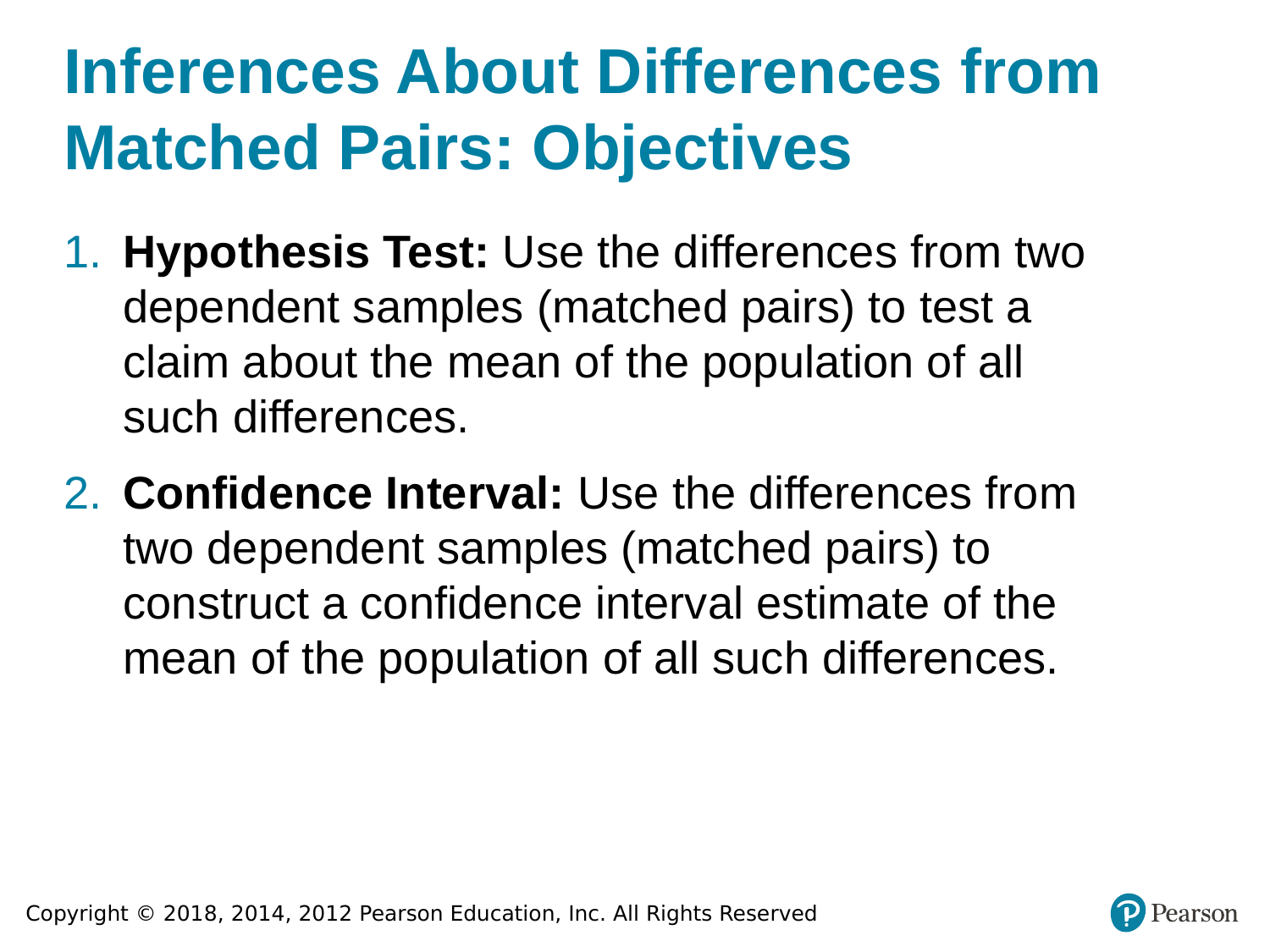

# Inferences About Differences from Matched Pairs: Objectives
​​Hypothesis Test: Use the differences from two dependent samples (matched pairs) to test a claim about the mean of the population of all such differences.
​​​​Confidence Interval: Use the differences from two dependent samples (matched pairs) to construct a confidence interval estimate of the mean of the population of all such differences.